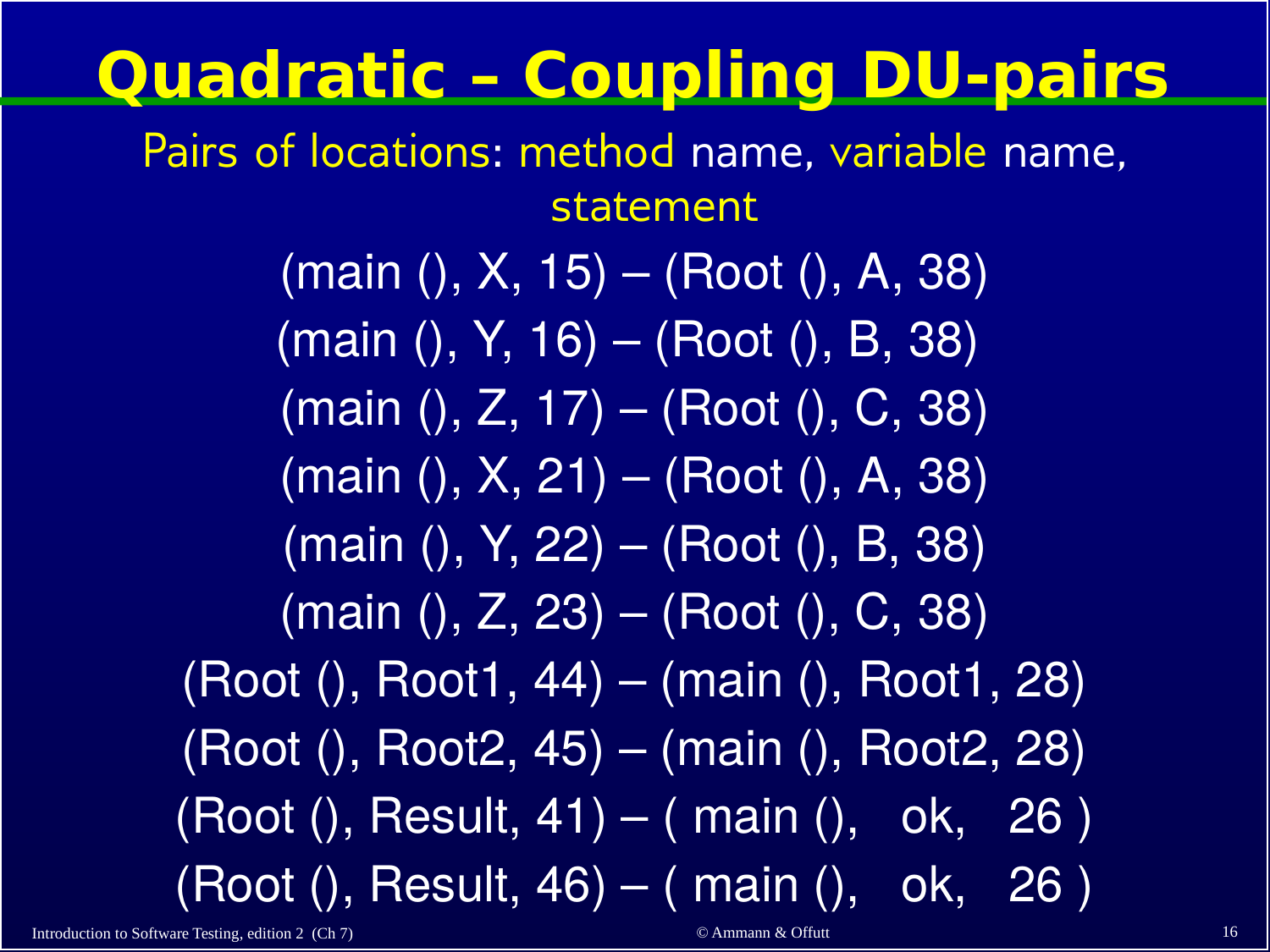

# Quadratic – Coupling DU-pairs
Pairs of locations: method name, variable name, statement
(main (), X, 15) – (Root (), A, 38)
(main (), Y, 16) – (Root (), B, 38)
(main (), Z, 17) – (Root (), C, 38)
(main (), X, 21) – (Root (), A, 38)
(main (), Y, 22) – (Root (), B, 38)
(main (), Z, 23) – (Root (), C, 38)
(Root (), Root1, 44) – (main (), Root1, 28)
(Root (), Root2, 45) – (main (), Root2, 28)
(Root (), Result, 41) – ( main (),   ok,   26 )
(Root (), Result, 46) – ( main (),   ok,   26 )
16
© Ammann & Offutt
Introduction to Software Testing, edition 2  (Ch 7)